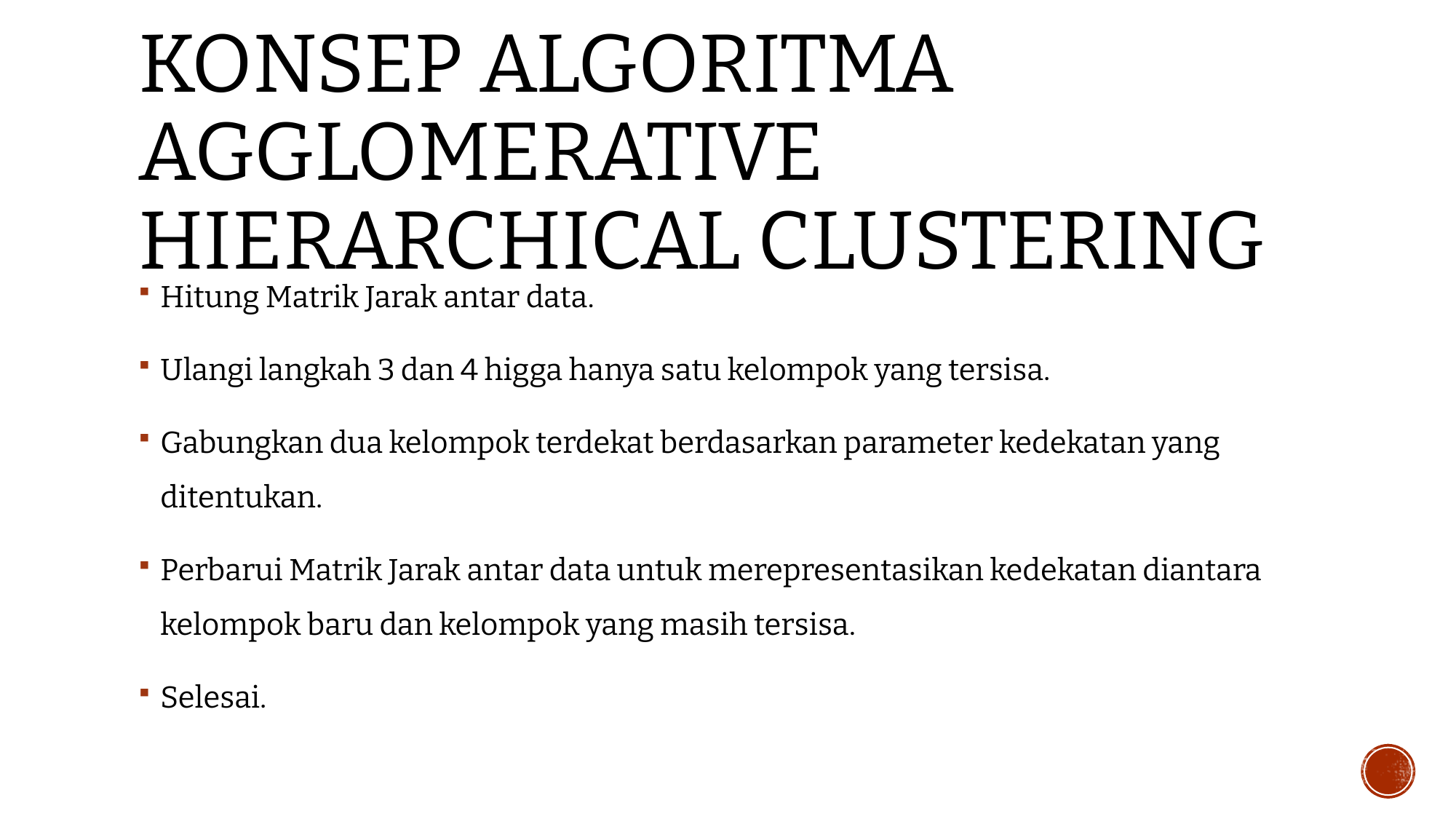

# Konsep Algoritma Agglomerative Hierarchical Clustering
Hitung Matrik Jarak antar data.
Ulangi langkah 3 dan 4 higga hanya satu kelompok yang tersisa.
Gabungkan dua kelompok terdekat berdasarkan parameter kedekatan yang ditentukan.
Perbarui Matrik Jarak antar data untuk merepresentasikan kedekatan diantara kelompok baru dan kelompok yang masih tersisa.
Selesai.